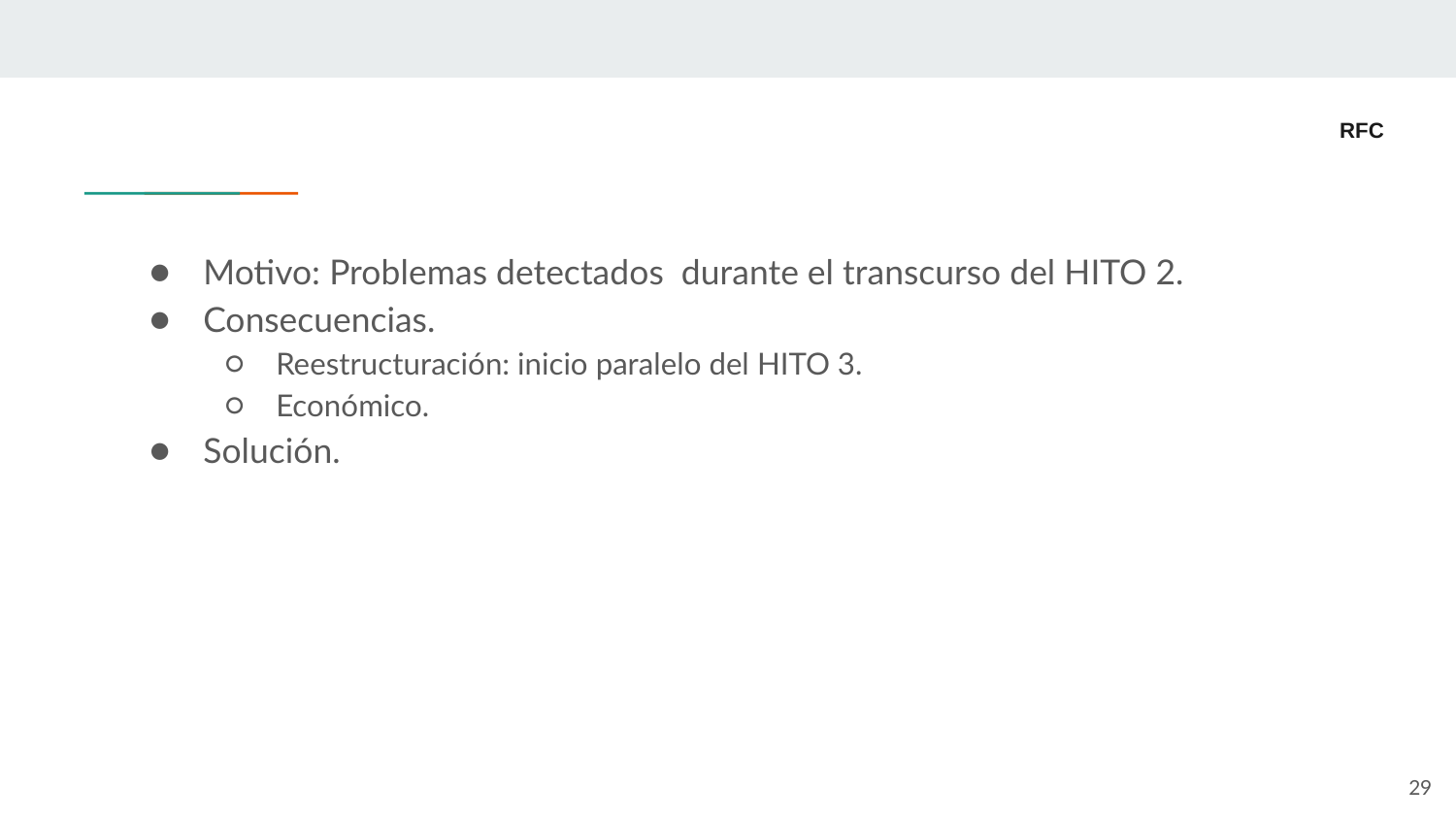

# RFC
Motivo: Problemas detectados  durante el transcurso del HITO 2.
Consecuencias.
Reestructuración: inicio paralelo del HITO 3.
Económico.
Solución.
29